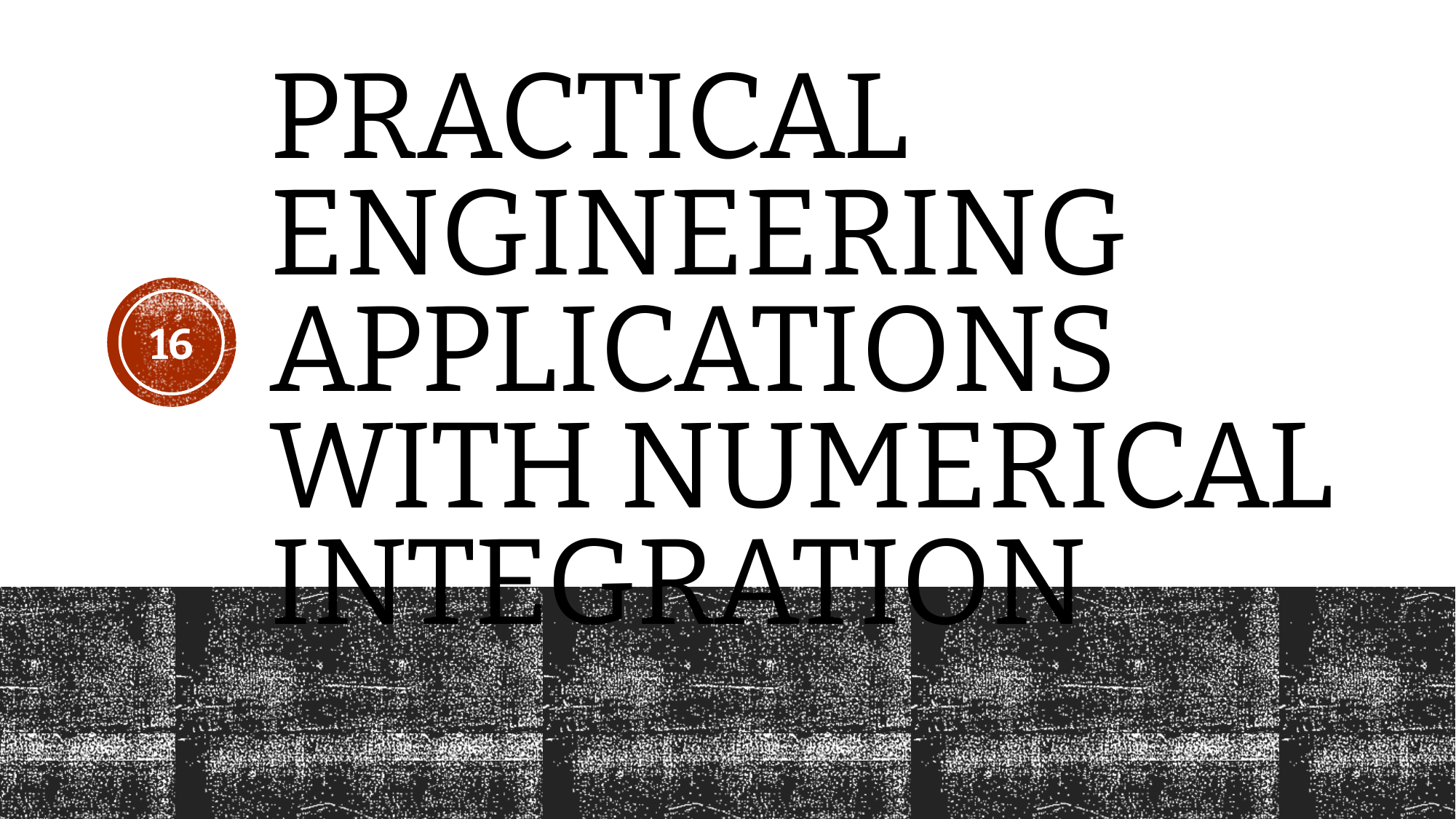

# Practical engineering applications with Numerical integration
16